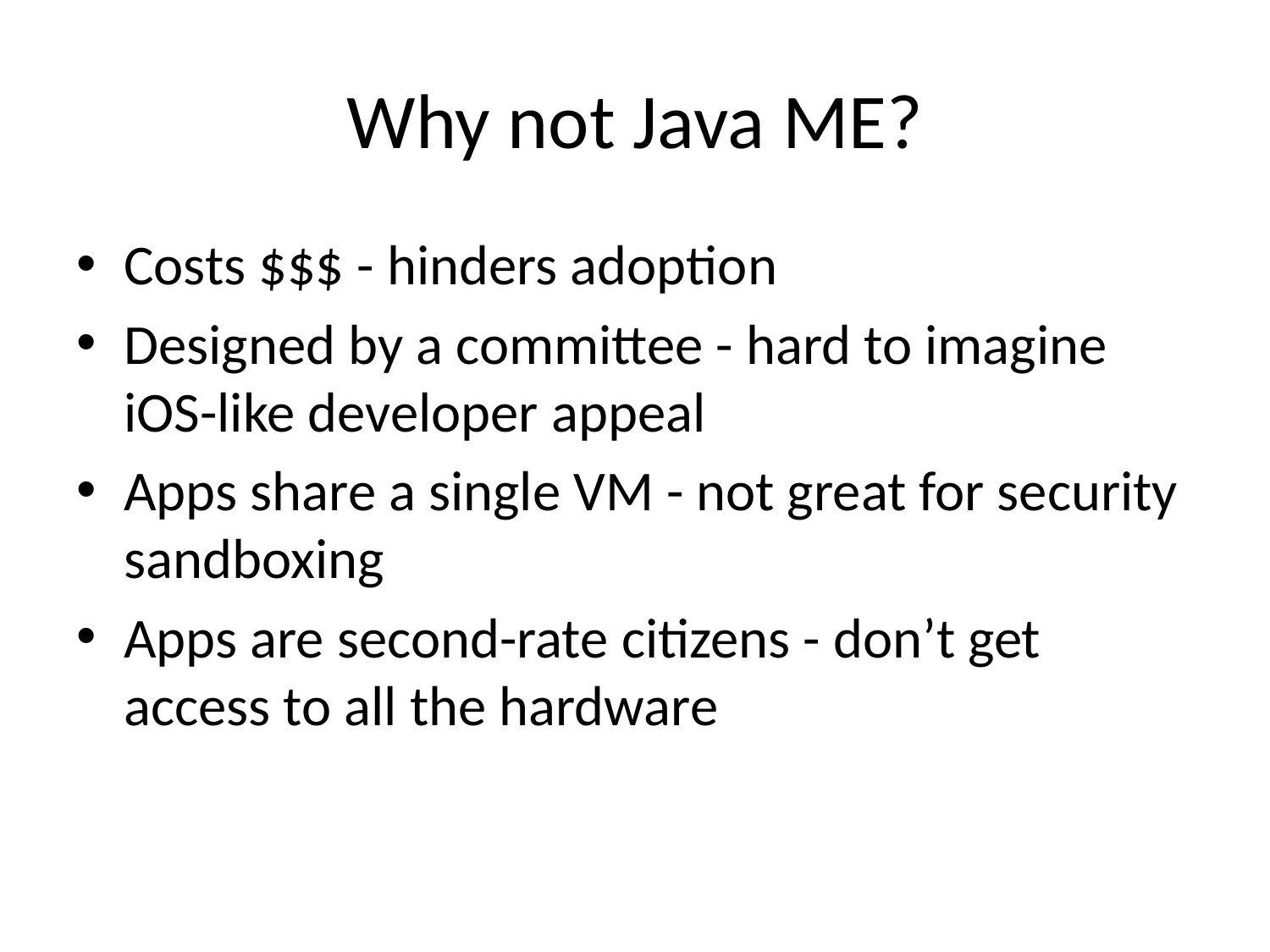

# Why not Java ME?
Costs $$$ - hinders adoption
Designed by a committee - hard to imagine iOS-like developer appeal
Apps share a single VM - not great for security sandboxing
Apps are second-rate citizens - don’t get access to all the hardware